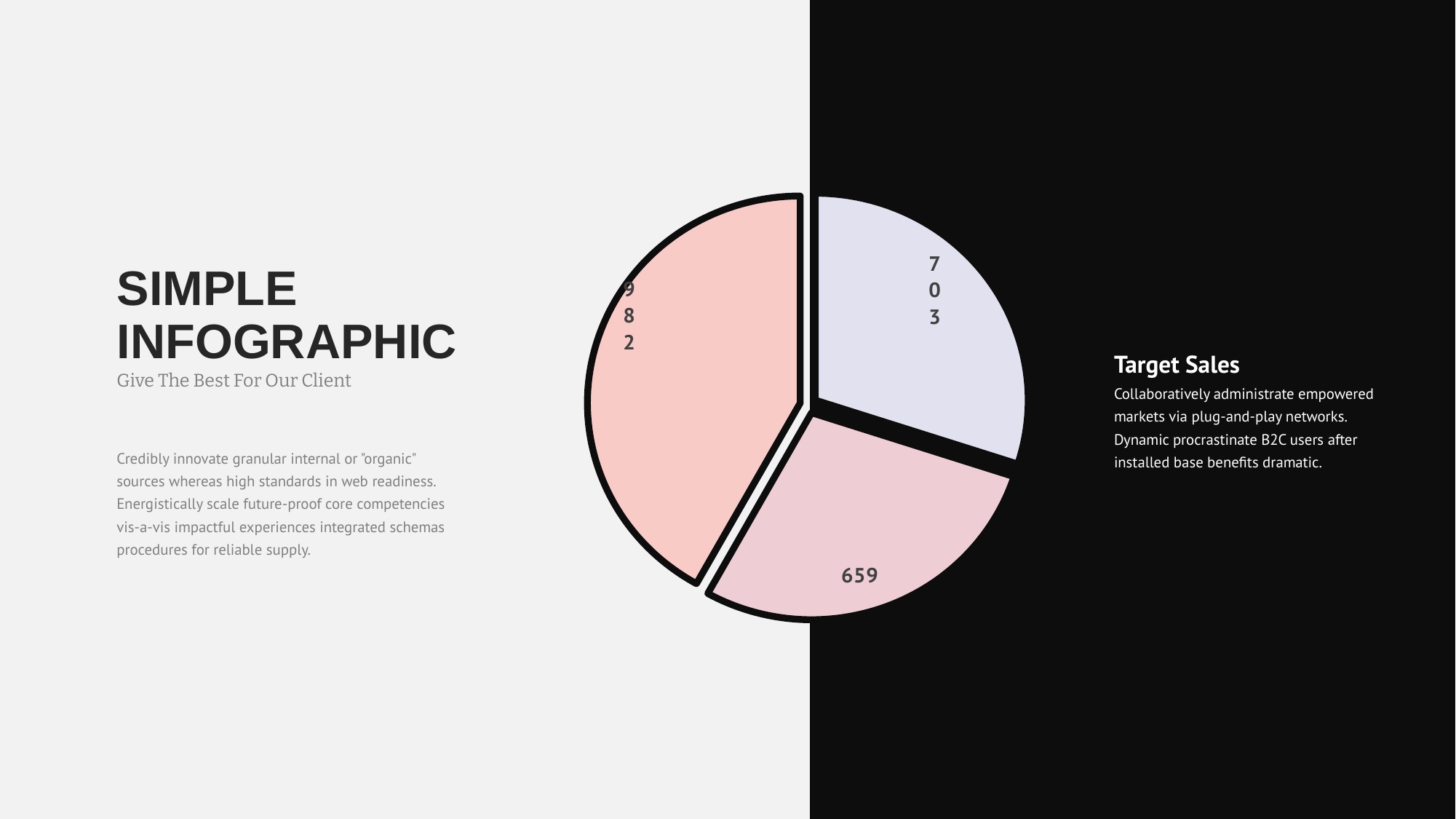

### Chart

| Category | Sales 2017 |
|---|---|
| Rival Company One | 703.0 |
| Rival Company Two | 659.0 |
| Our Company | 982.0 |
SIMPLE
INFOGRAPHIC
Give The Best For Our Client
Credibly innovate granular internal or "organic" sources whereas high standards in web readiness. Energistically scale future-proof core competencies vis-a-vis impactful experiences integrated schemas procedures for reliable supply.
Target Sales
Collaboratively administrate empowered markets via plug-and-play networks. Dynamic procrastinate B2C users after installed base benefits dramatic.